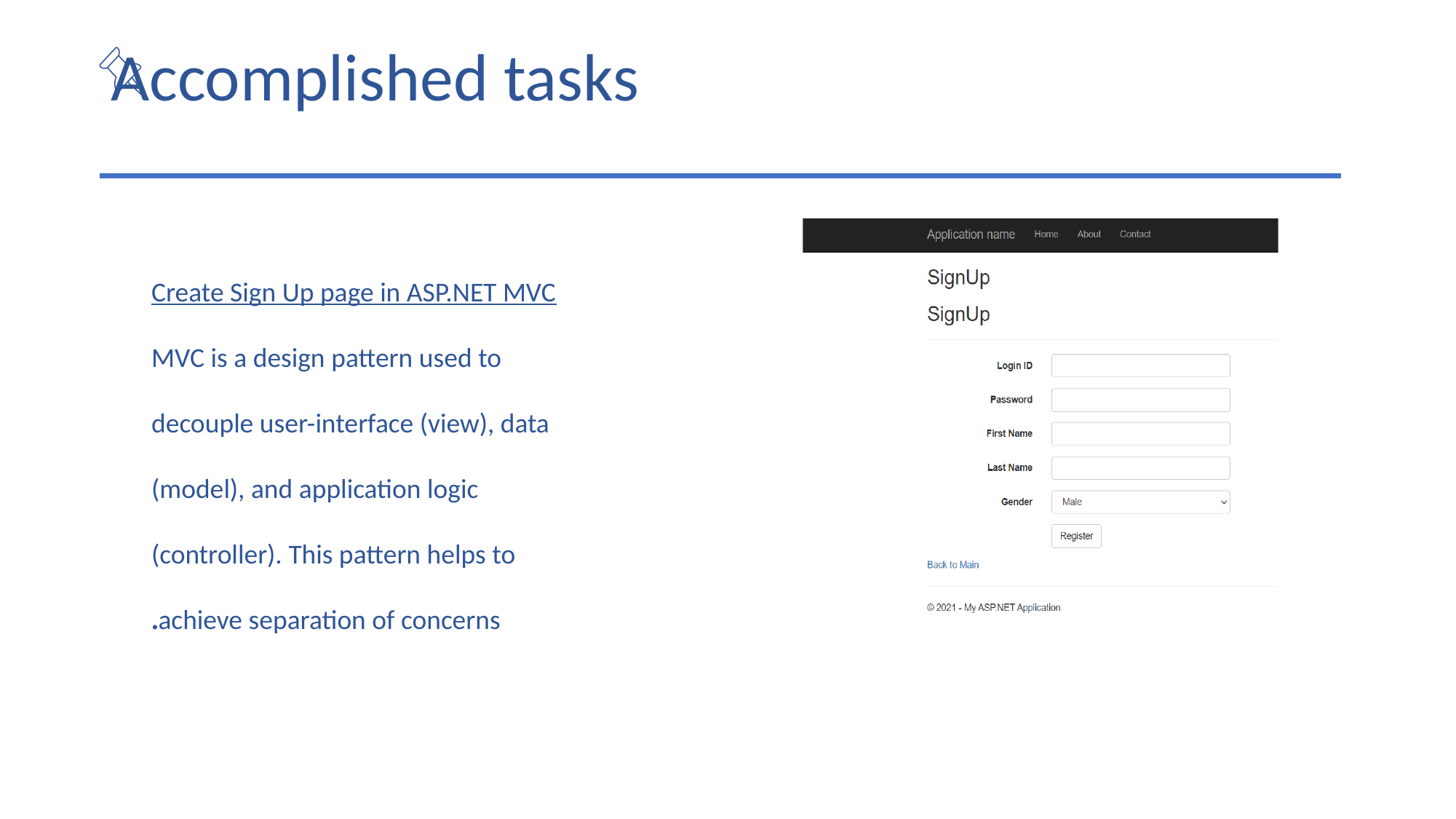

# Accomplished tasks

Create Sign Up page in ASP.NET MVC
MVC is a design pattern used to decouple user-interface (view), data (model), and application logic (controller). This pattern helps to achieve separation of concerns.